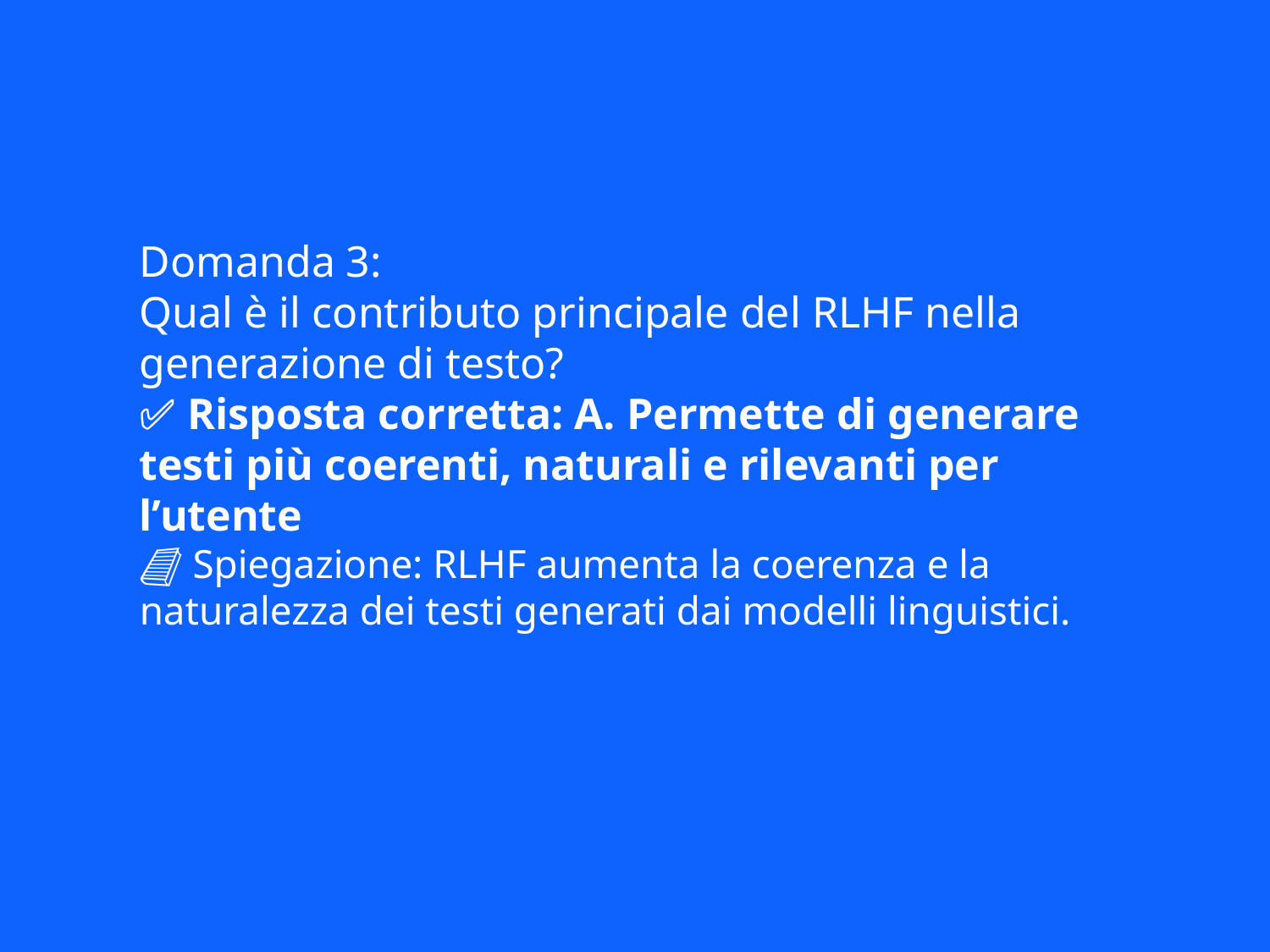

Domanda 3:
Qual è il contributo principale del RLHF nella generazione di testo?
✅ Risposta corretta: A. Permette di generare testi più coerenti, naturali e rilevanti per l’utente
📘 Spiegazione: RLHF aumenta la coerenza e la naturalezza dei testi generati dai modelli linguistici.